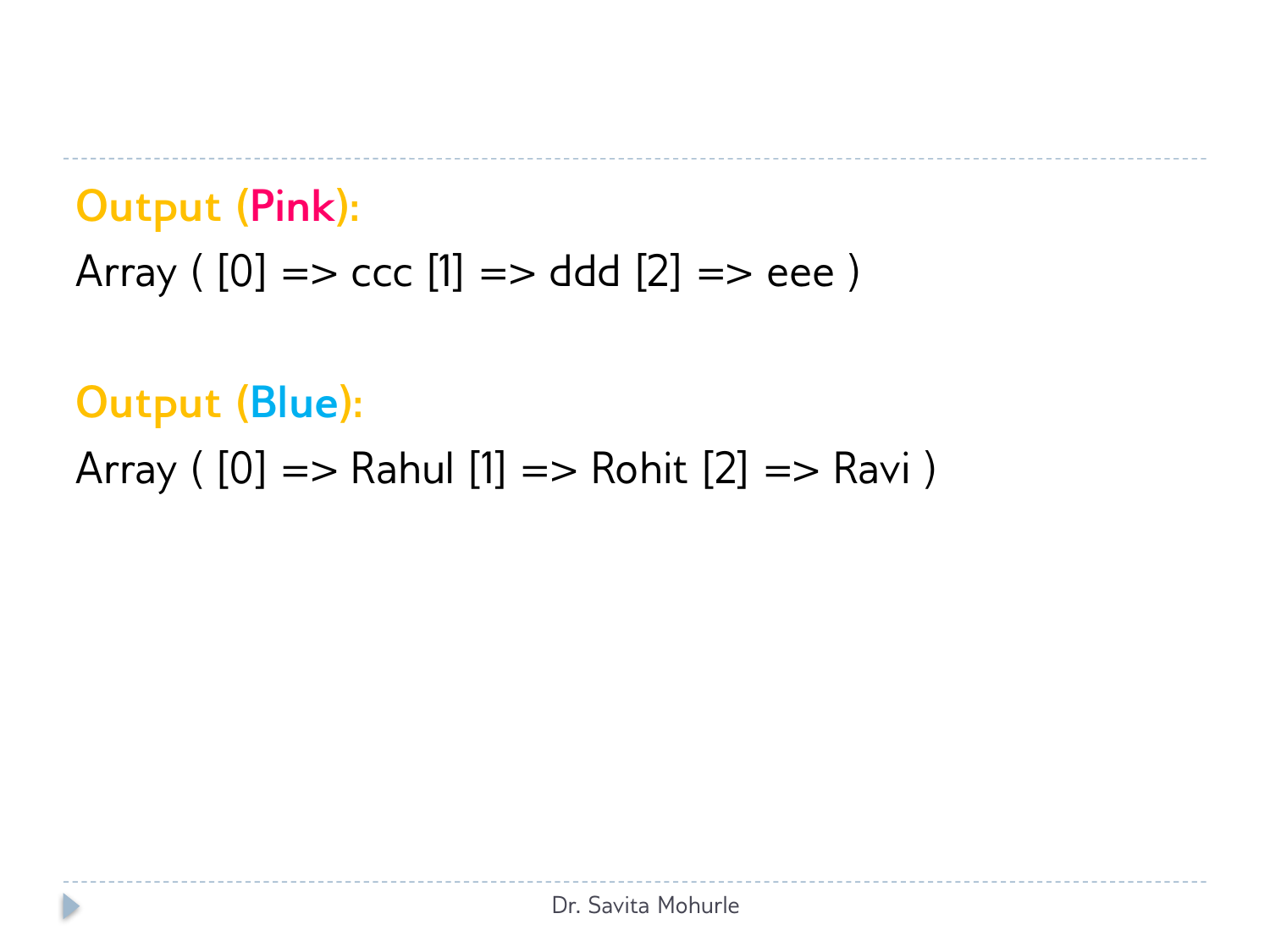

Output (Pink):
Array ( [0] => ccc [1] => ddd [2] => eee )

Output (Blue):
Array ( [0] => Rahul [1] => Rohit [2] => Ravi )

Dr. Savita Mohurle